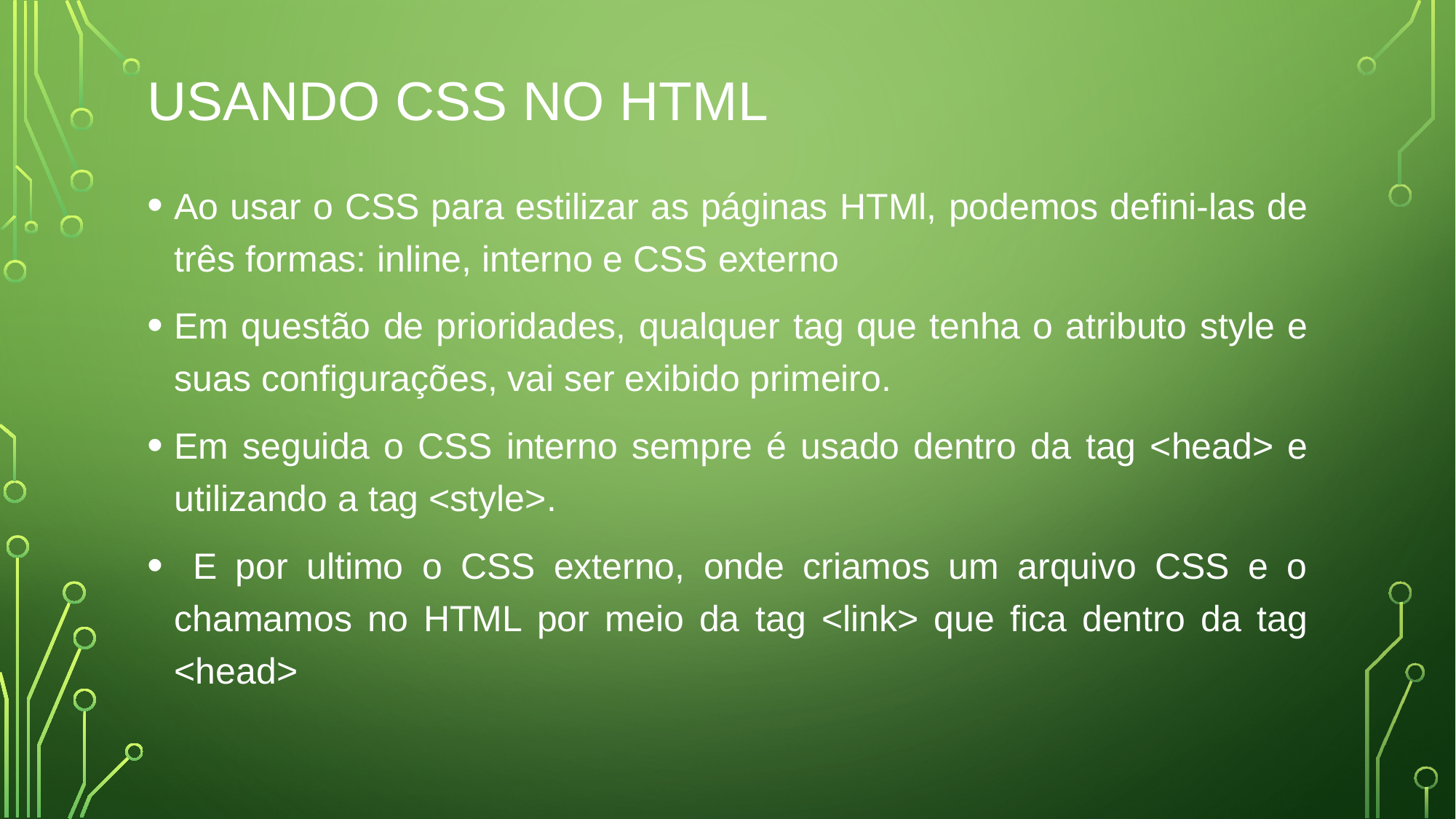

# Usando CSS no HTML
Ao usar o CSS para estilizar as páginas HTMl, podemos defini-las de três formas: inline, interno e CSS externo
Em questão de prioridades, qualquer tag que tenha o atributo style e suas configurações, vai ser exibido primeiro.
Em seguida o CSS interno sempre é usado dentro da tag <head> e utilizando a tag <style>.
 E por ultimo o CSS externo, onde criamos um arquivo CSS e o chamamos no HTML por meio da tag <link> que fica dentro da tag <head>